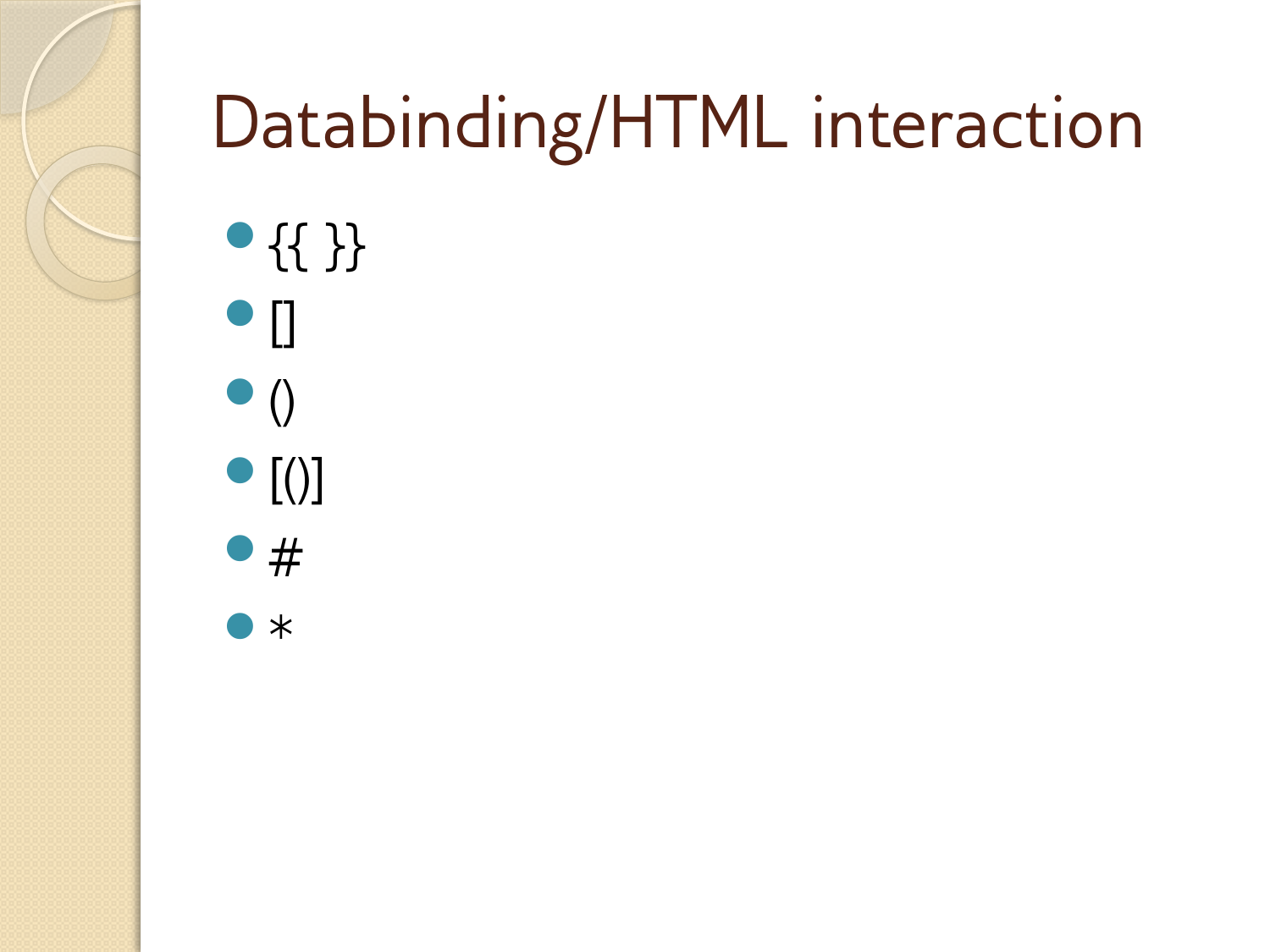

# Databinding/HTML interaction
{{ }}
[]
()
[()]
#
*